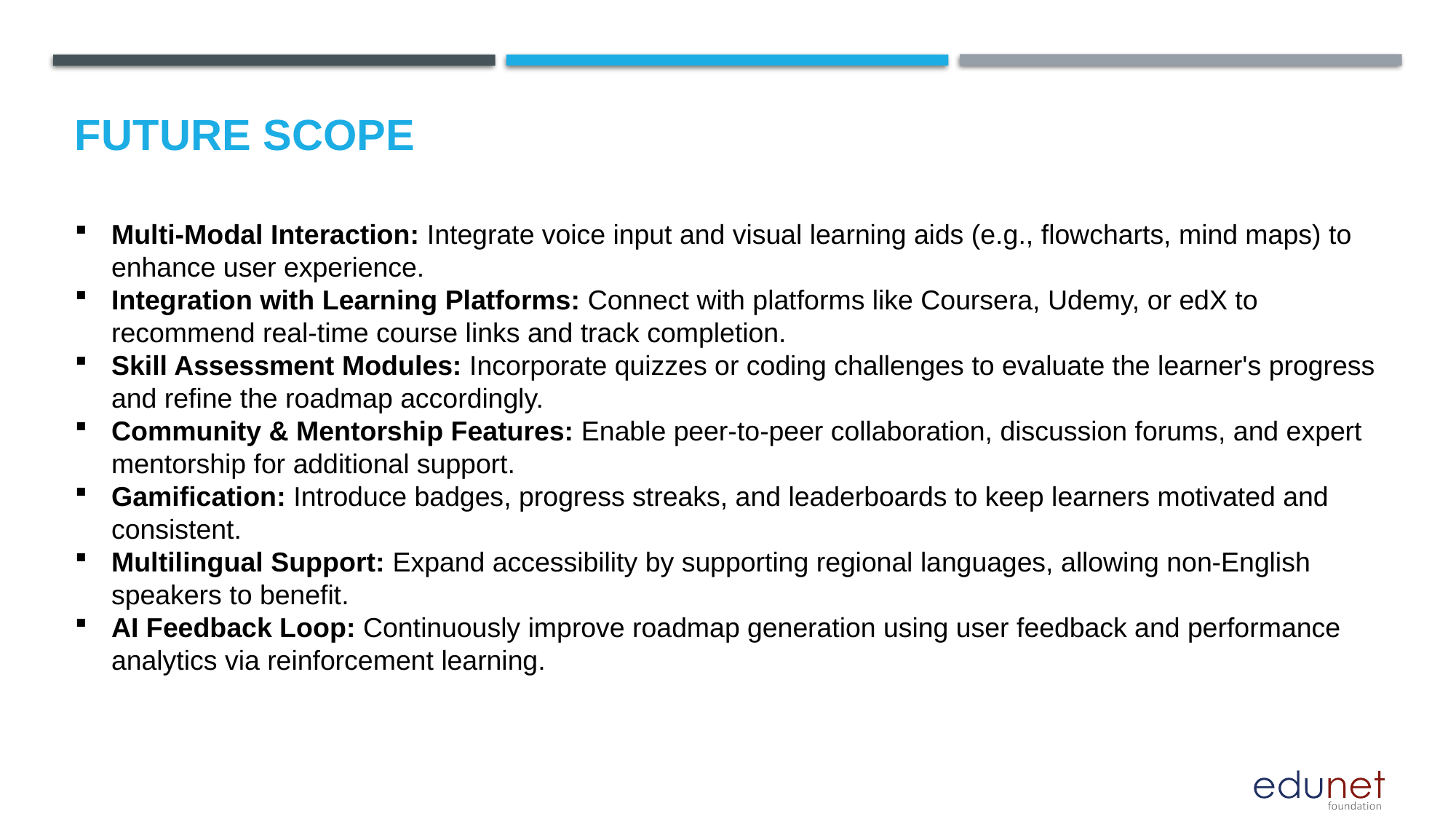

Future scope
Multi-Modal Interaction: Integrate voice input and visual learning aids (e.g., flowcharts, mind maps) to enhance user experience.
Integration with Learning Platforms: Connect with platforms like Coursera, Udemy, or edX to recommend real-time course links and track completion.
Skill Assessment Modules: Incorporate quizzes or coding challenges to evaluate the learner's progress and refine the roadmap accordingly.
Community & Mentorship Features: Enable peer-to-peer collaboration, discussion forums, and expert mentorship for additional support.
Gamification: Introduce badges, progress streaks, and leaderboards to keep learners motivated and consistent.
Multilingual Support: Expand accessibility by supporting regional languages, allowing non-English speakers to benefit.
AI Feedback Loop: Continuously improve roadmap generation using user feedback and performance analytics via reinforcement learning.